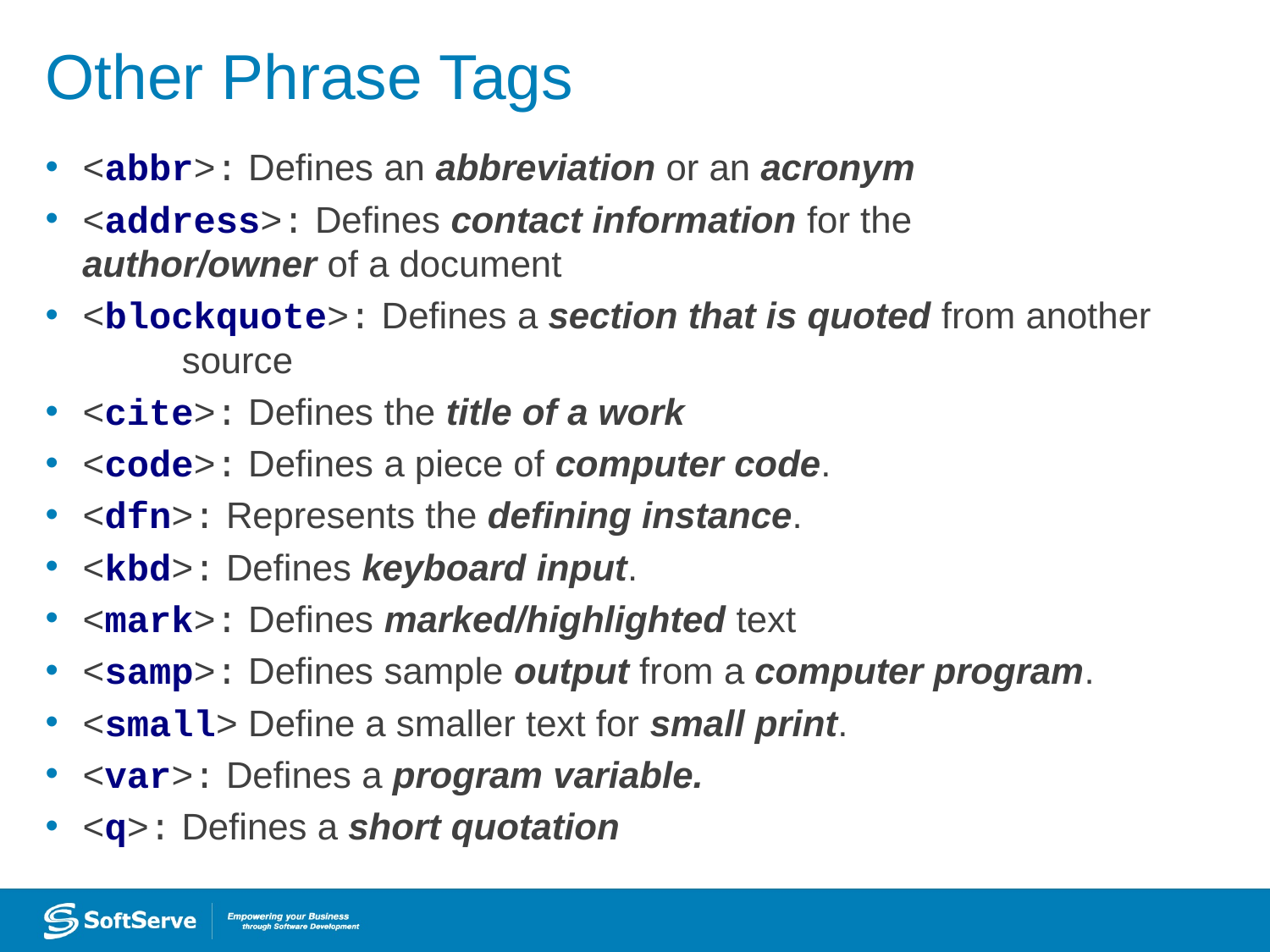

# Other Phrase Tags
<abbr>: Defines an abbreviation or an acronym
<address>: Defines contact information for the   	author/owner of a document
<blockquote>: Defines a section that is quoted from another 	source
<cite>: Defines the title of a work
<code>: Defines a piece of computer code.
<dfn>: Represents the defining instance.
<kbd>: Defines keyboard input.
<mark>: Defines marked/highlighted text
<samp>: Defines sample output from a computer program.
<small> Define a smaller text for small print.
<var>: Defines a program variable.
<q>: Defines a short quotation